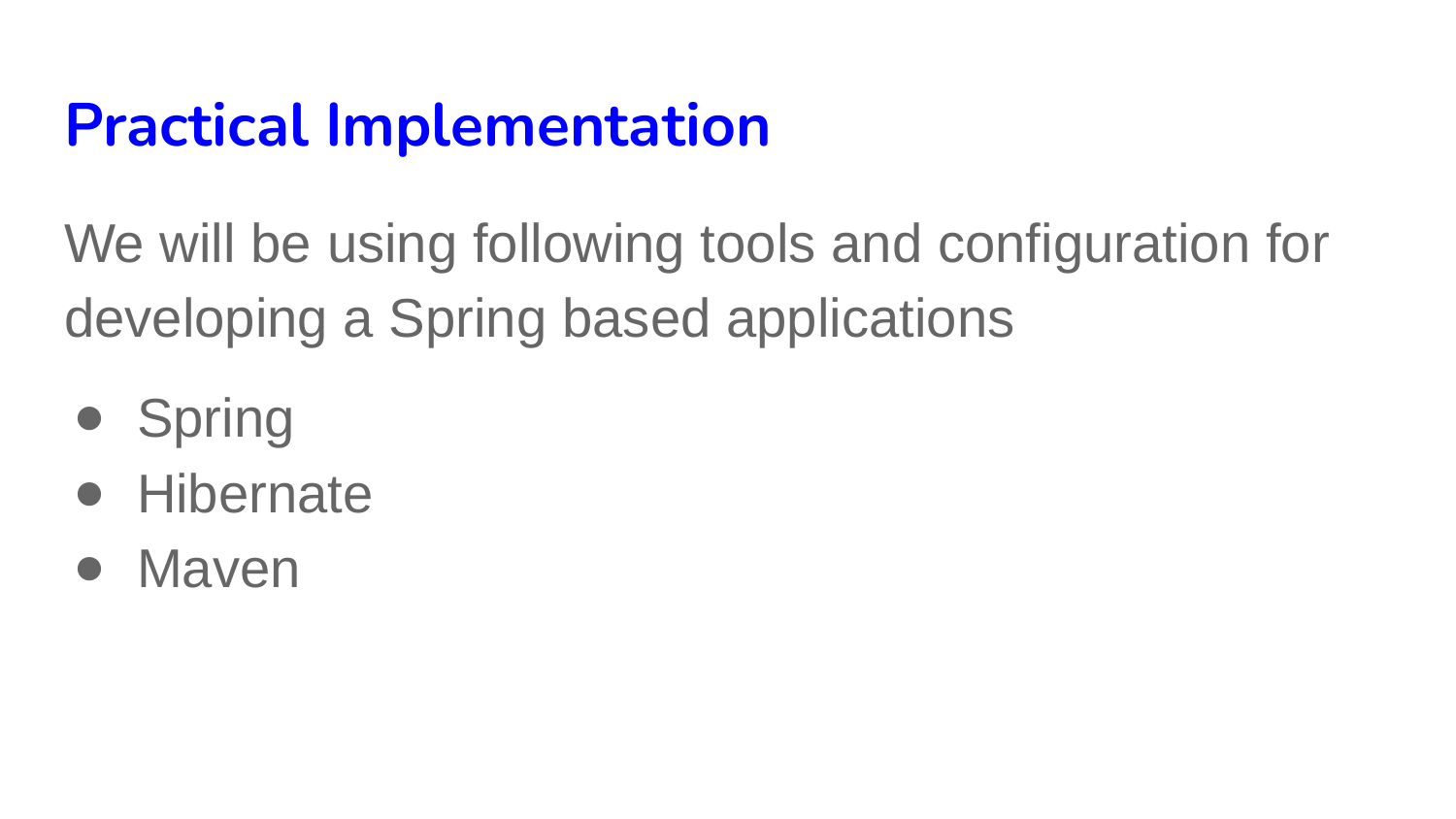

# Practical Implementation
We will be using following tools and configuration for developing a Spring based applications
Spring
Hibernate
Maven